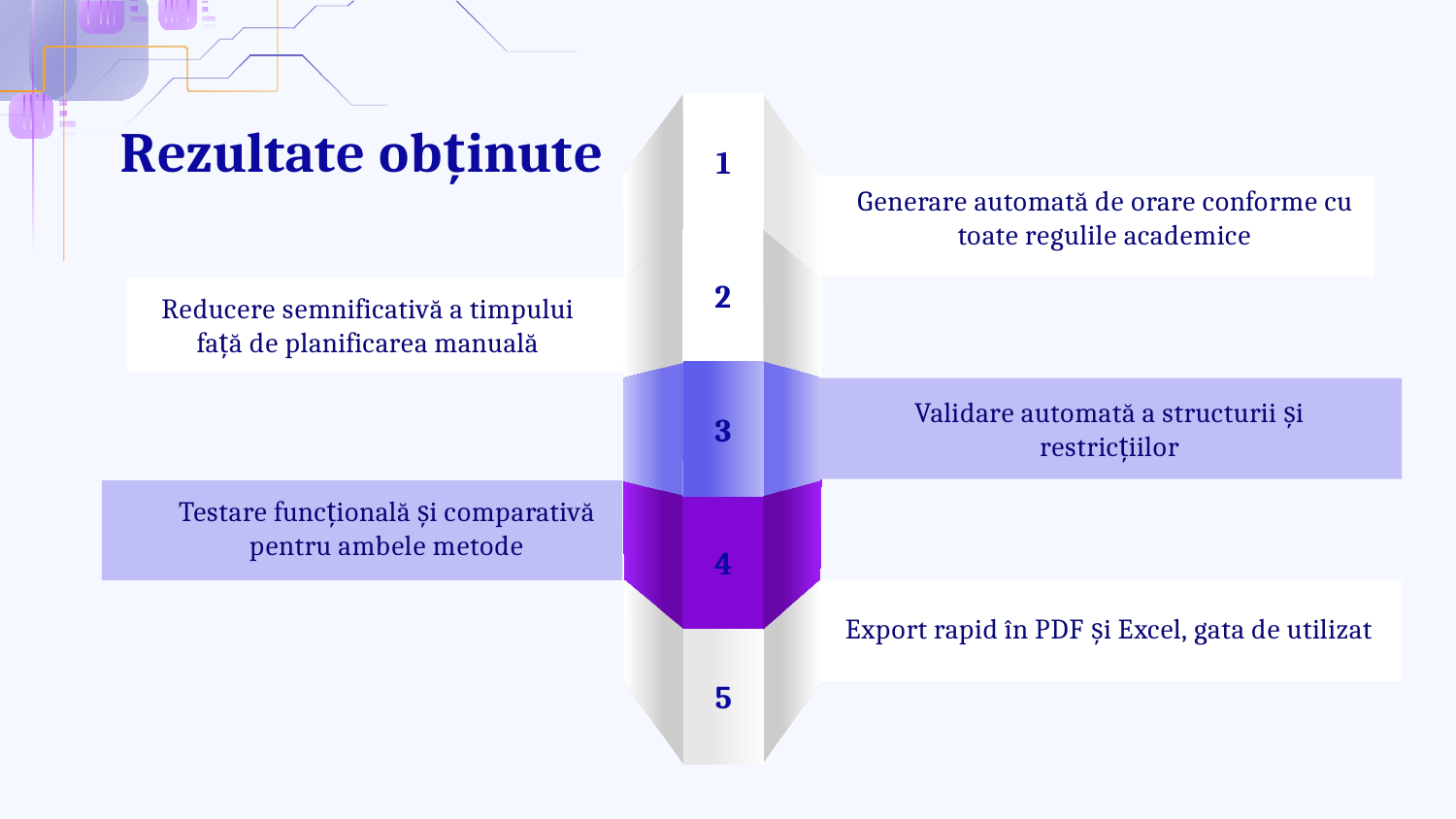

Rezultate obținute

1

Generare automată de orare conforme cu toate regulile academice

2

Reducere semnificativă a timpului față de planificarea manuală

Validare automată a structurii și restricțiilor

3
Testare funcțională și comparativă pentru ambele metode

4
Export rapid în PDF și Excel, gata de utilizat

5